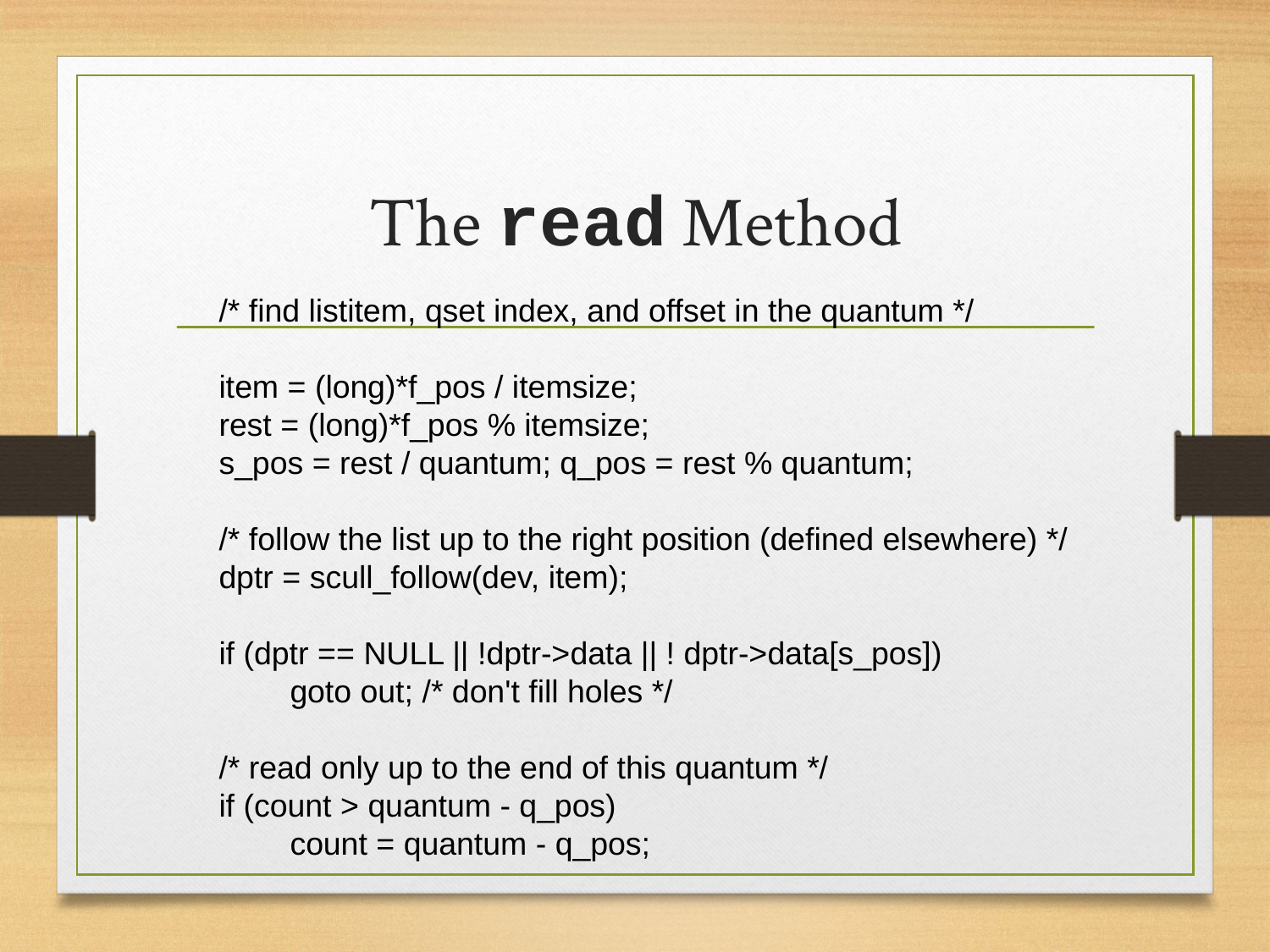

# The read Method
        /* find listitem, qset index, and offset in the quantum */

        item = (long)*f_pos / itemsize;
        rest = (long)*f_pos % itemsize;
        s_pos = rest / quantum; q_pos = rest % quantum;

        /* follow the list up to the right position (defined elsewhere) */
        dptr = scull_follow(dev, item);

        if (dptr == NULL || !dptr->data || ! dptr->data[s_pos])
                goto out; /* don't fill holes */

        /* read only up to the end of this quantum */
        if (count > quantum - q_pos)
                count = quantum - q_pos;